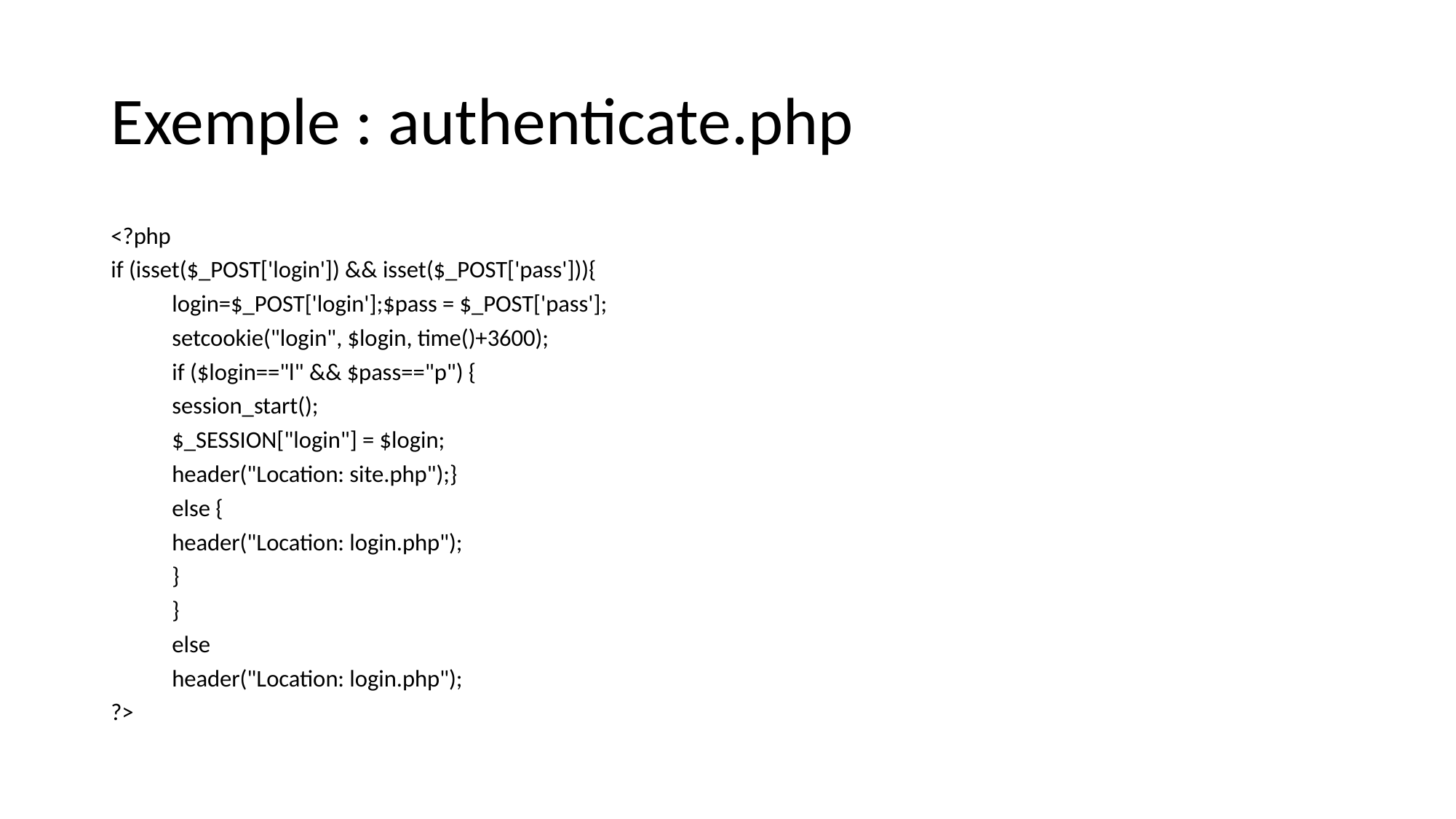

# Exemple : authenticate.php
<?php
if (isset($_POST['login']) && isset($_POST['pass'])){
	login=$_POST['login'];$pass = $_POST['pass'];
	setcookie("login", $login, time()+3600);
	if ($login=="l" && $pass=="p") {
		session_start();
           		$_SESSION["login"] = $login;
		header("Location: site.php");}
		else {
			header("Location: login.php");
		}
	}
	else
		header("Location: login.php");
?>